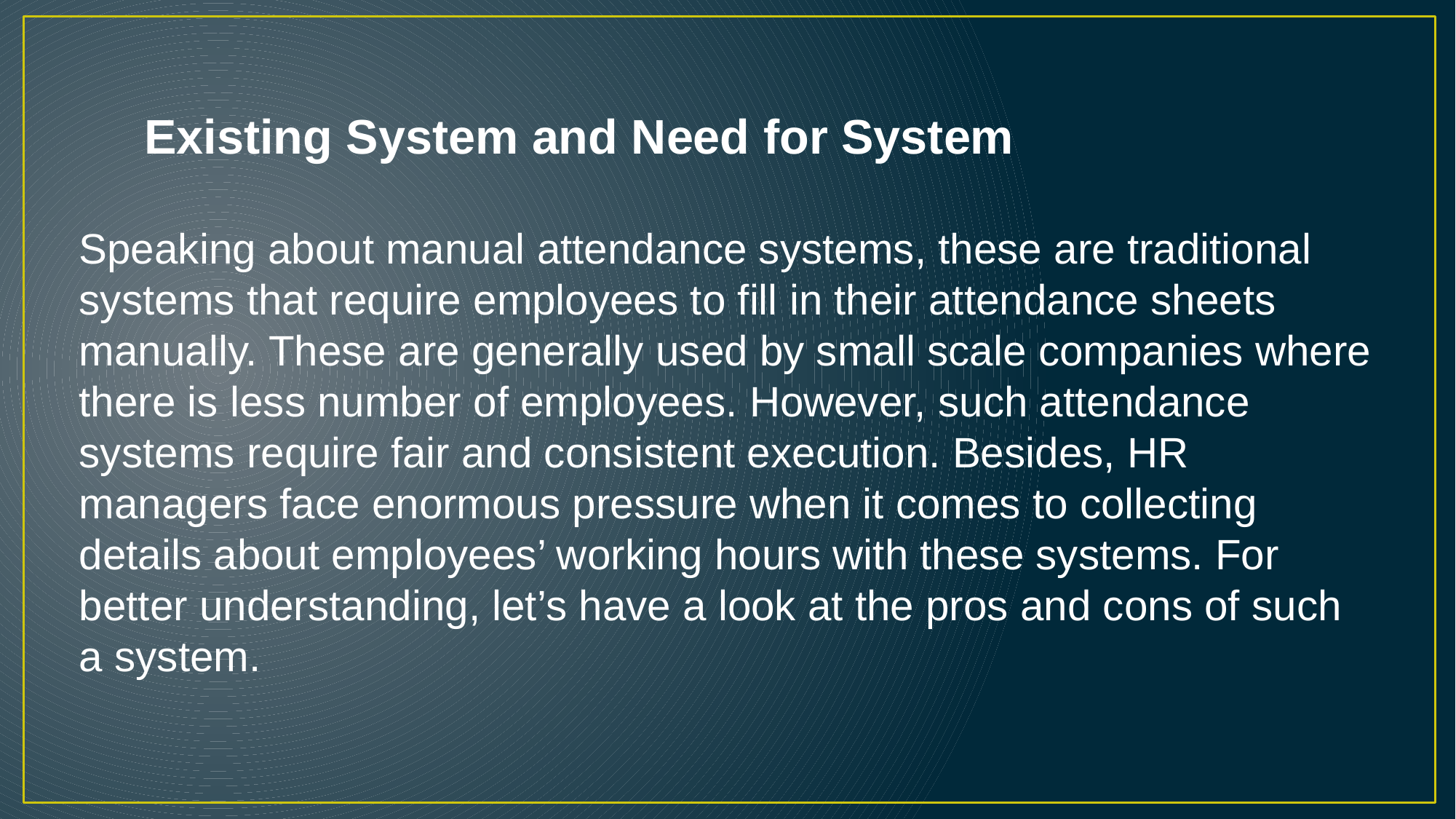

Existing System and Need for System

Speaking about manual attendance systems, these are traditional systems that require employees to fill in their attendance sheets manually. These are generally used by small scale companies where there is less number of employees. However, such attendance systems require fair and consistent execution. Besides, HR managers face enormous pressure when it comes to collecting details about employees’ working hours with these systems. For better understanding, let’s have a look at the pros and cons of such a system.